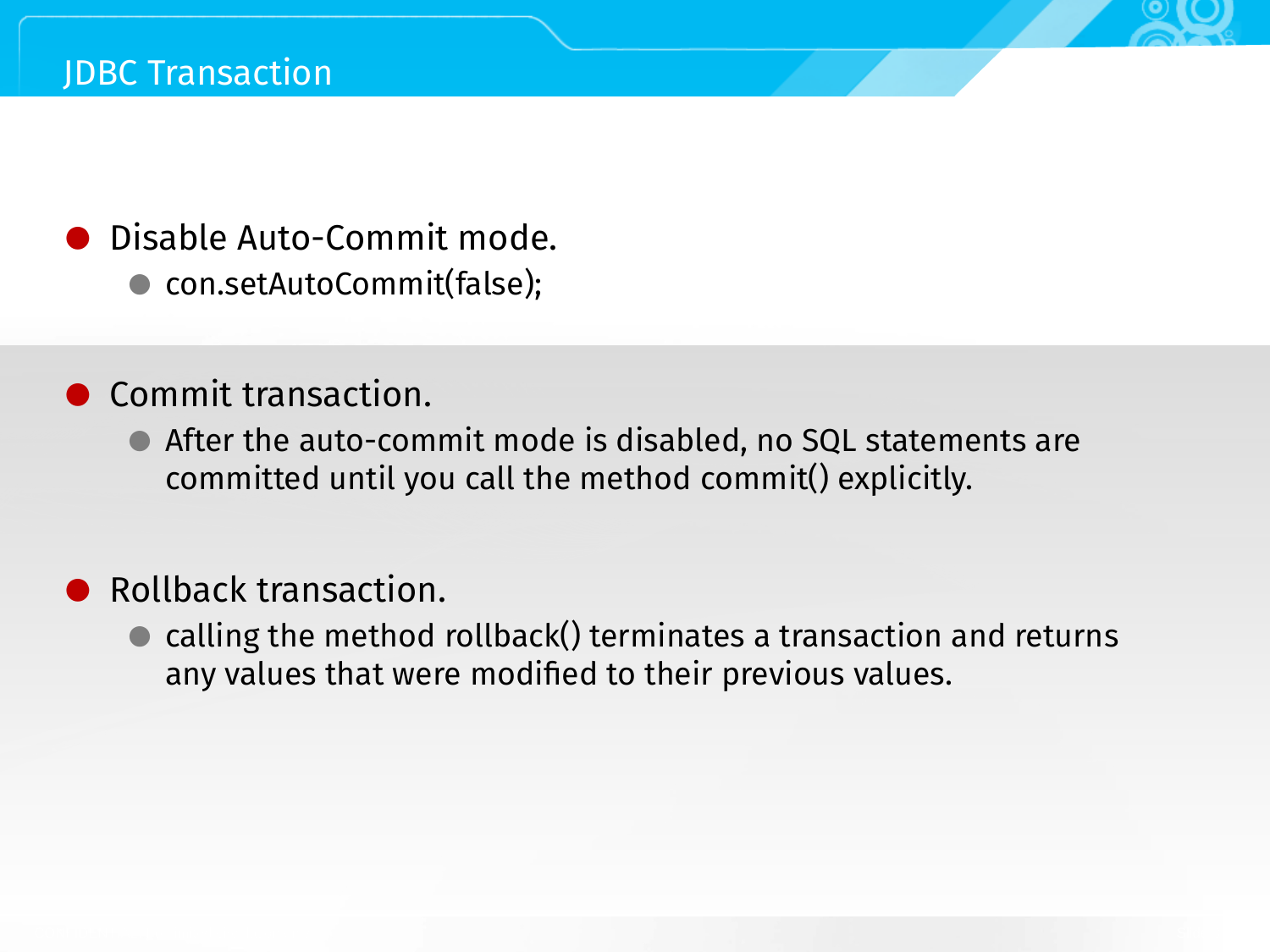

# JDBC Transaction
Disable Auto-Commit mode.
con.setAutoCommit(false);

Commit transaction.
After the auto-commit mode is disabled, no SQL statements are committed until you call the method commit() explicitly.

Rollback transaction.
calling the method rollback() terminates a transaction and returns any values that were modified to their previous values.